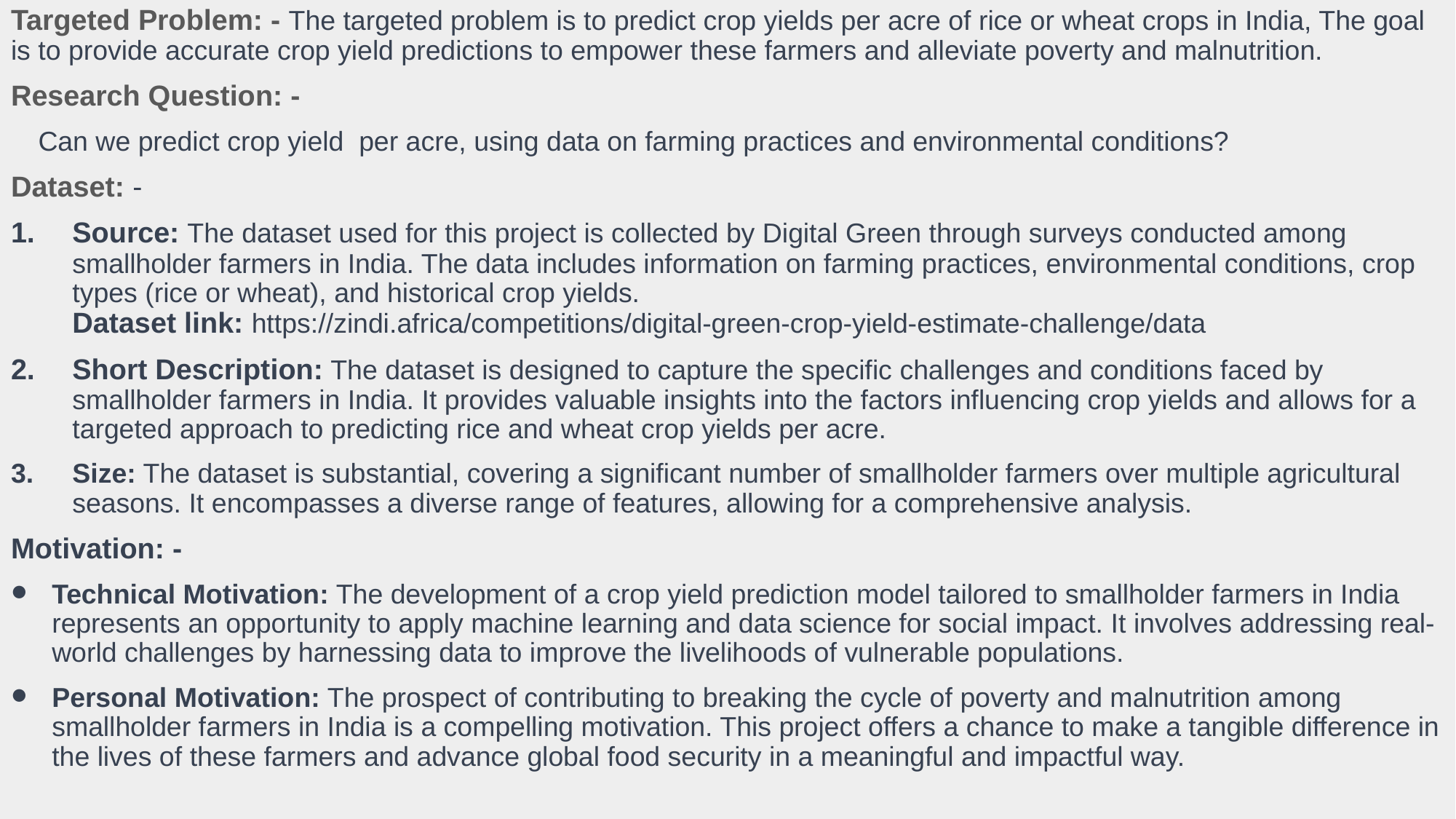

Targeted Problem: - The targeted problem is to predict crop yields per acre of rice or wheat crops in India, The goal is to provide accurate crop yield predictions to empower these farmers and alleviate poverty and malnutrition.
Research Question: -
Can we predict crop yield  per acre, using data on farming practices and environmental conditions?
Dataset: -
Source: The dataset used for this project is collected by Digital Green through surveys conducted among smallholder farmers in India. The data includes information on farming practices, environmental conditions, crop types (rice or wheat), and historical crop yields.
Dataset link: https://zindi.africa/competitions/digital-green-crop-yield-estimate-challenge/data
Short Description: The dataset is designed to capture the specific challenges and conditions faced by smallholder farmers in India. It provides valuable insights into the factors influencing crop yields and allows for a targeted approach to predicting rice and wheat crop yields per acre.
Size: The dataset is substantial, covering a significant number of smallholder farmers over multiple agricultural seasons. It encompasses a diverse range of features, allowing for a comprehensive analysis.
Motivation: -
Technical Motivation: The development of a crop yield prediction model tailored to smallholder farmers in India represents an opportunity to apply machine learning and data science for social impact. It involves addressing real-world challenges by harnessing data to improve the livelihoods of vulnerable populations.
Personal Motivation: The prospect of contributing to breaking the cycle of poverty and malnutrition among smallholder farmers in India is a compelling motivation. This project offers a chance to make a tangible difference in the lives of these farmers and advance global food security in a meaningful and impactful way.